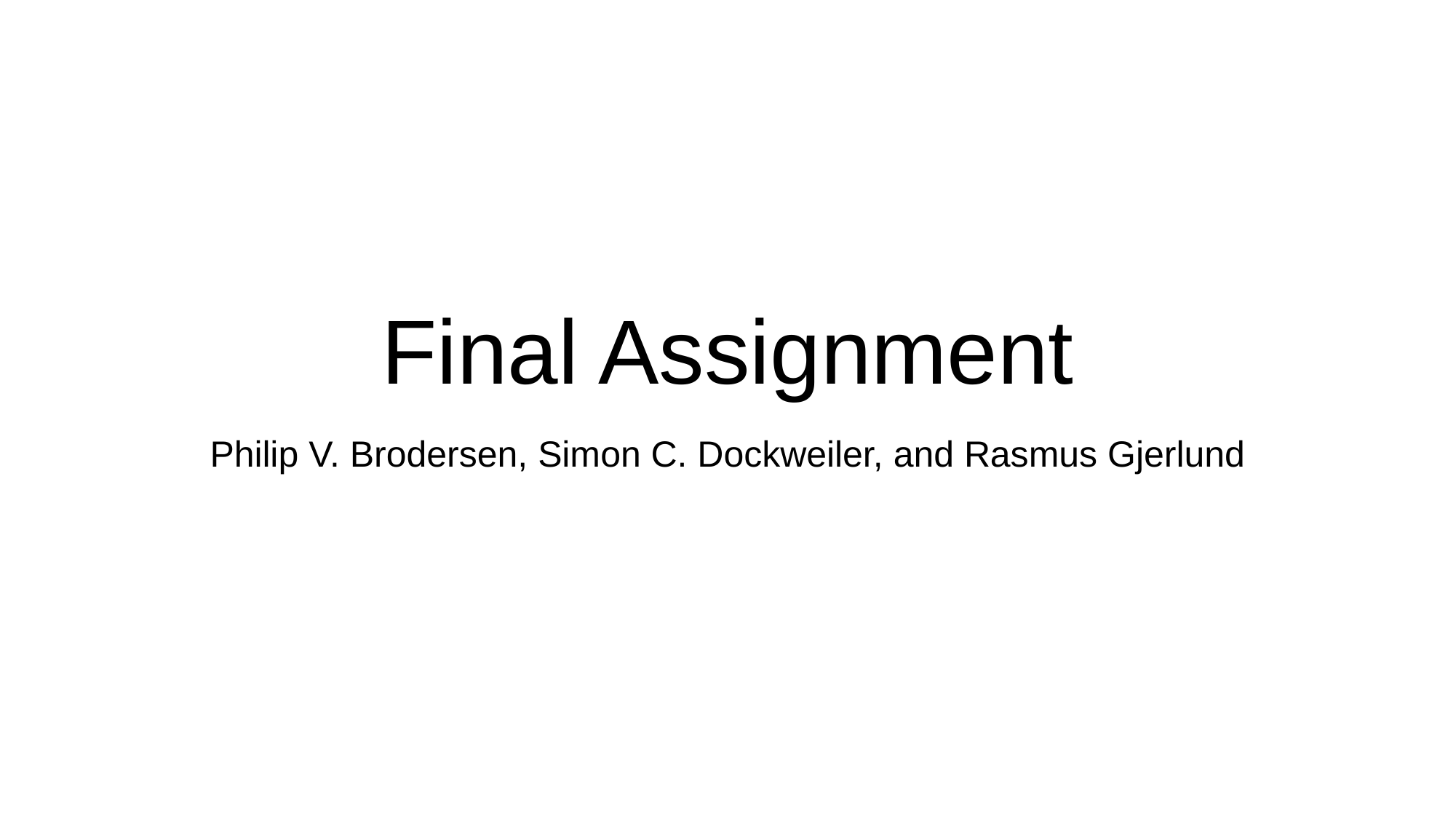

# Final Assignment
Philip V. Brodersen, Simon C. Dockweiler, and Rasmus Gjerlund